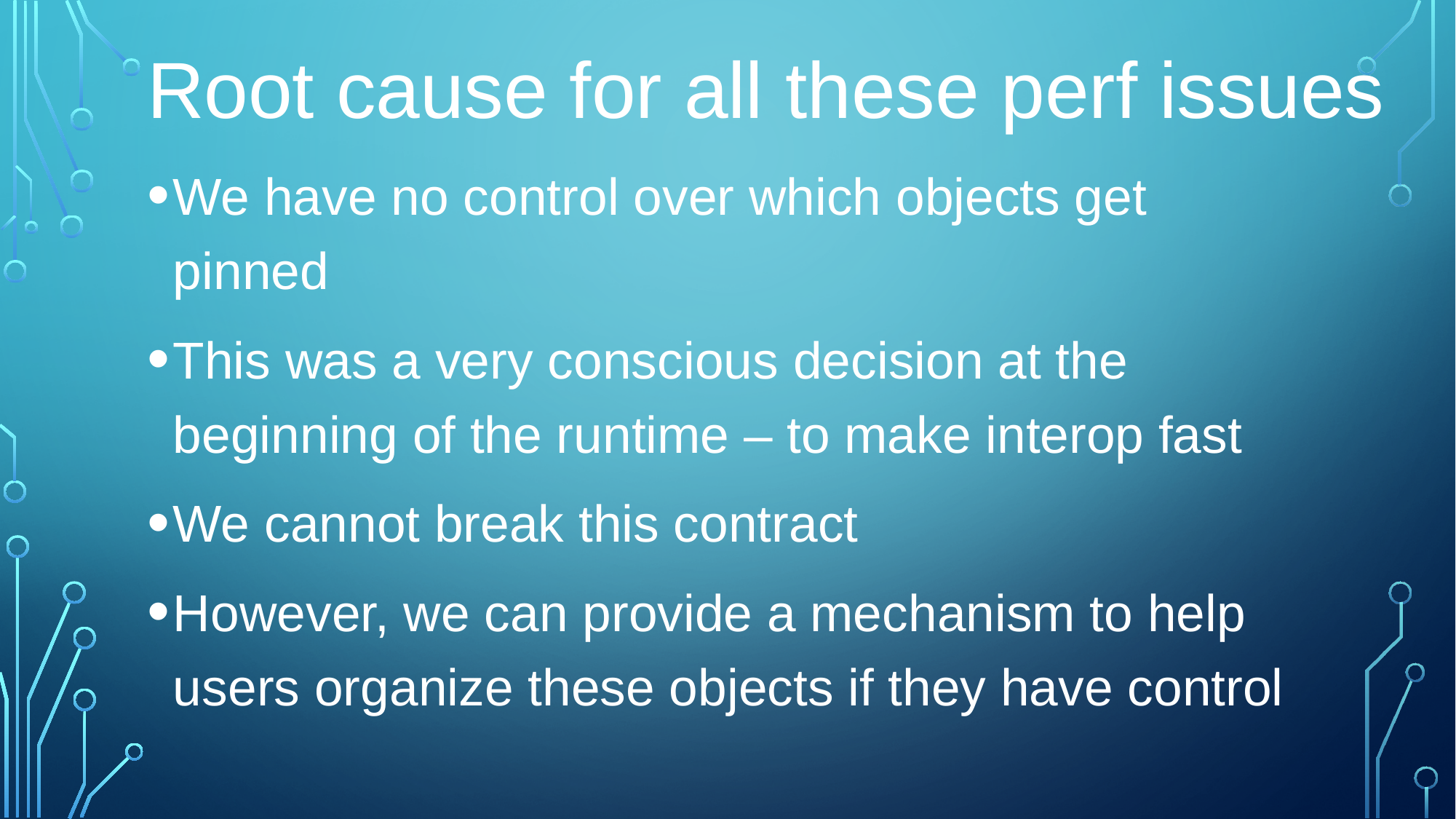

# Root cause for all these perf issues
We have no control over which objects get pinned
This was a very conscious decision at the beginning of the runtime – to make interop fast
We cannot break this contract
However, we can provide a mechanism to help users organize these objects if they have control